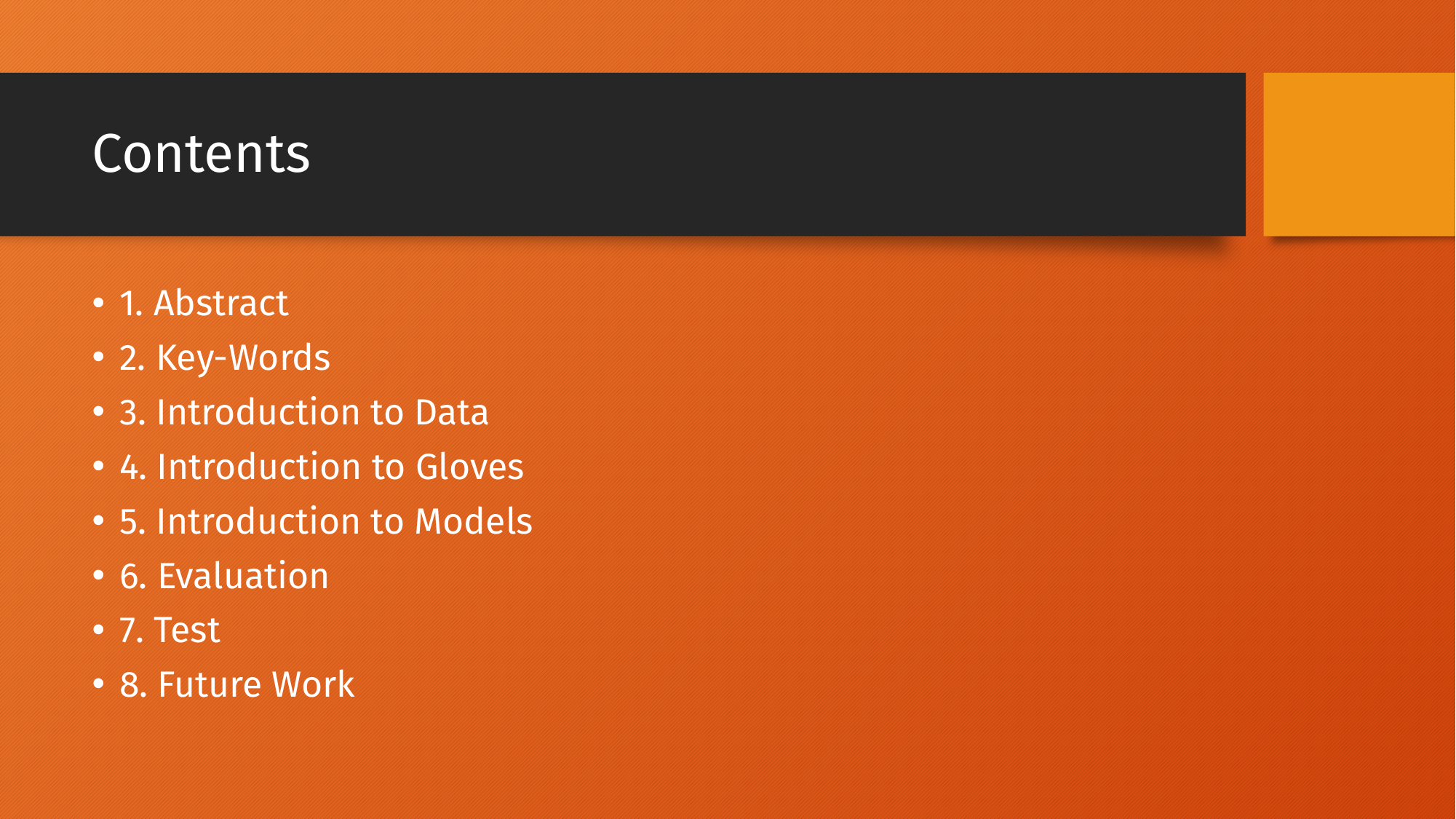

# Contents
1. Abstract
2. Key-Words
3. Introduction to Data
4. Introduction to Gloves
5. Introduction to Models
6. Evaluation
7. Test
8. Future Work